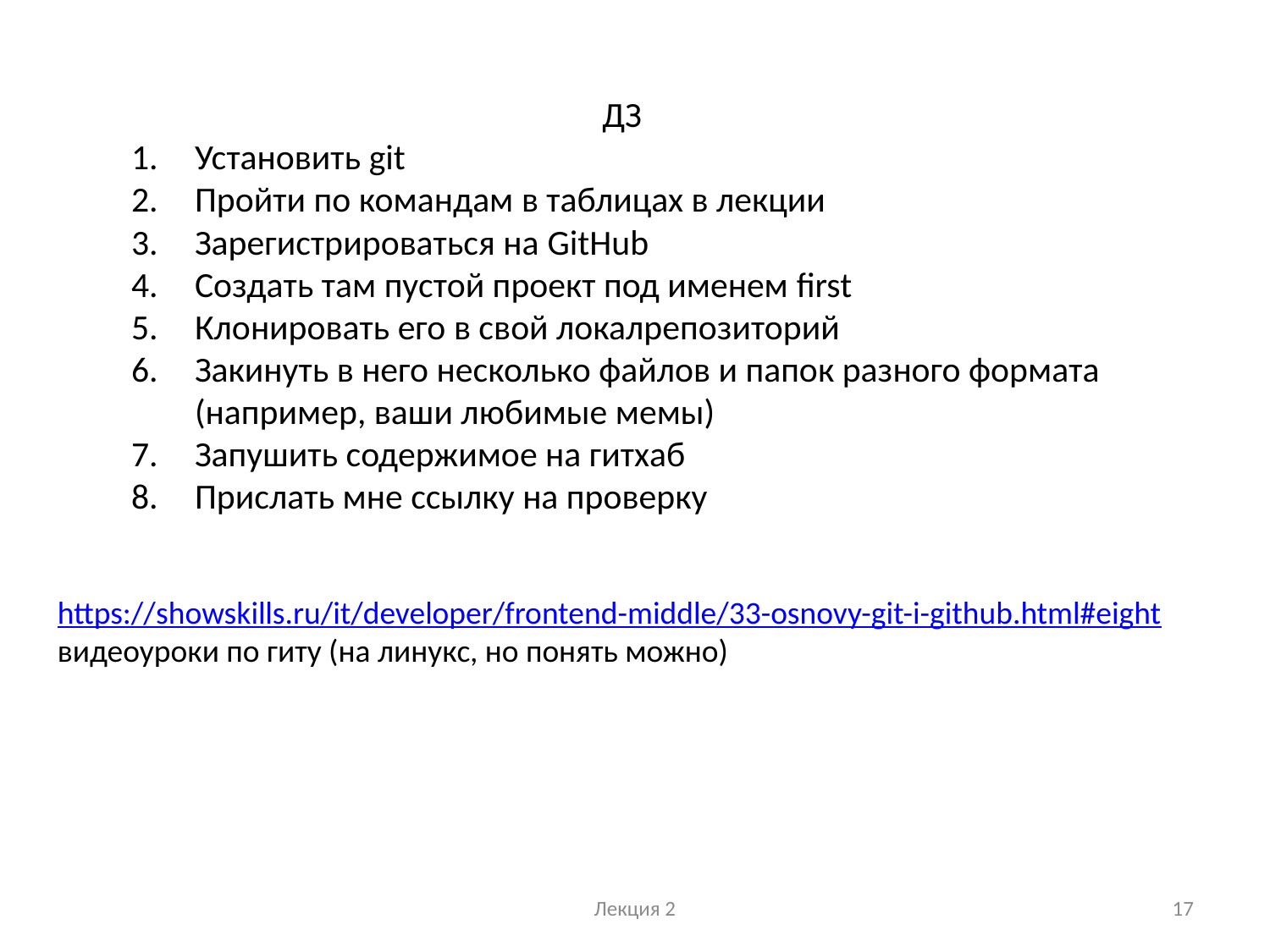

ДЗ
Установить git
Пройти по командам в таблицах в лекции
Зарегистрироваться на GitHub
Создать там пустой проект под именем first
Клонировать его в свой локалрепозиторий
Закинуть в него несколько файлов и папок разного формата (например, ваши любимые мемы)
Запушить содержимое на гитхаб
Прислать мне ссылку на проверку

https://showskills.ru/it/developer/frontend-middle/33-osnovy-git-i-github.html#eight
видеоуроки по гиту (на линукс, но понять можно)
Лекция 2
17